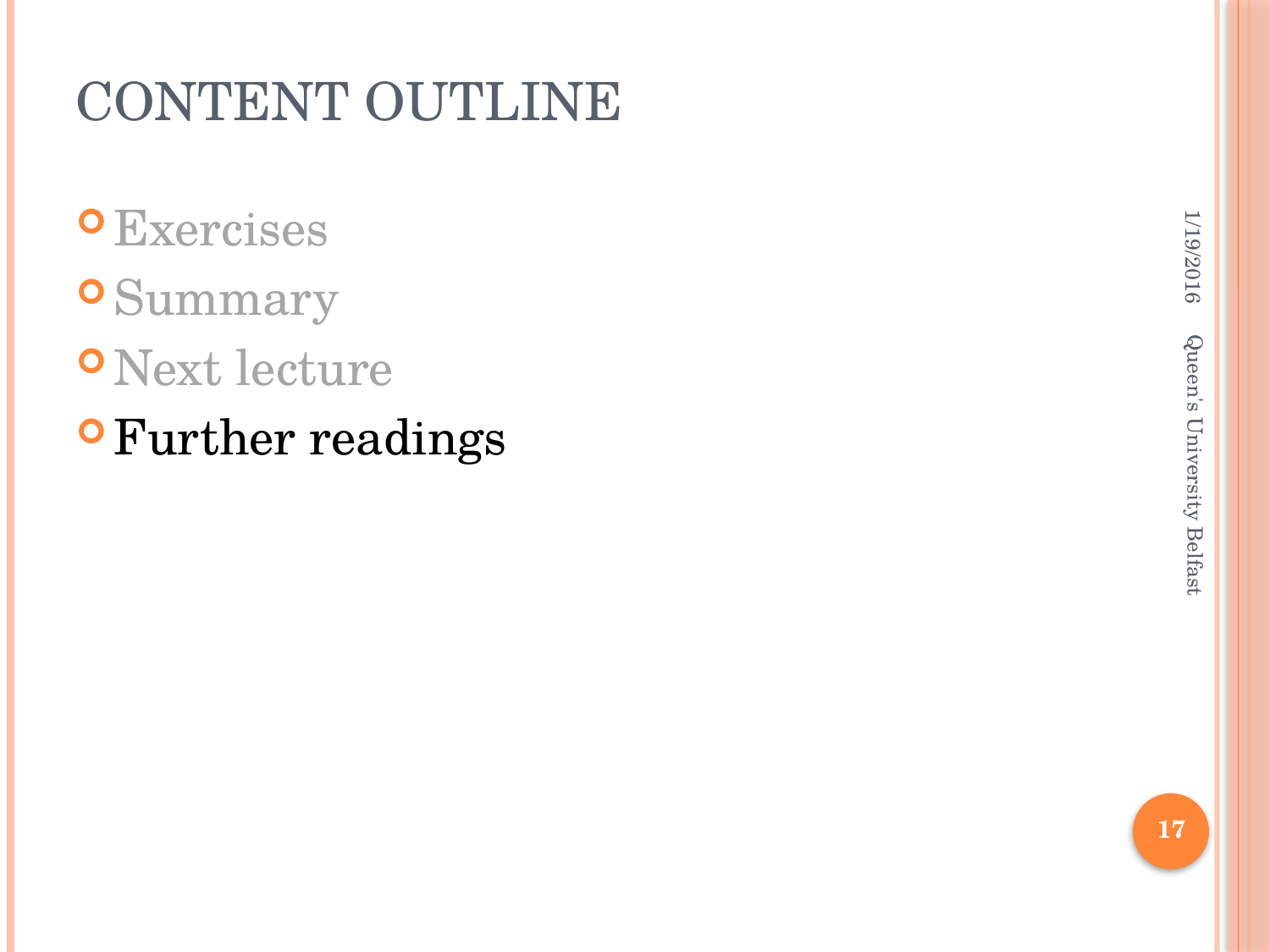

# Content outline
1/19/2016
Exercises
Summary
Next lecture
Further readings

Queen's University Belfast
17